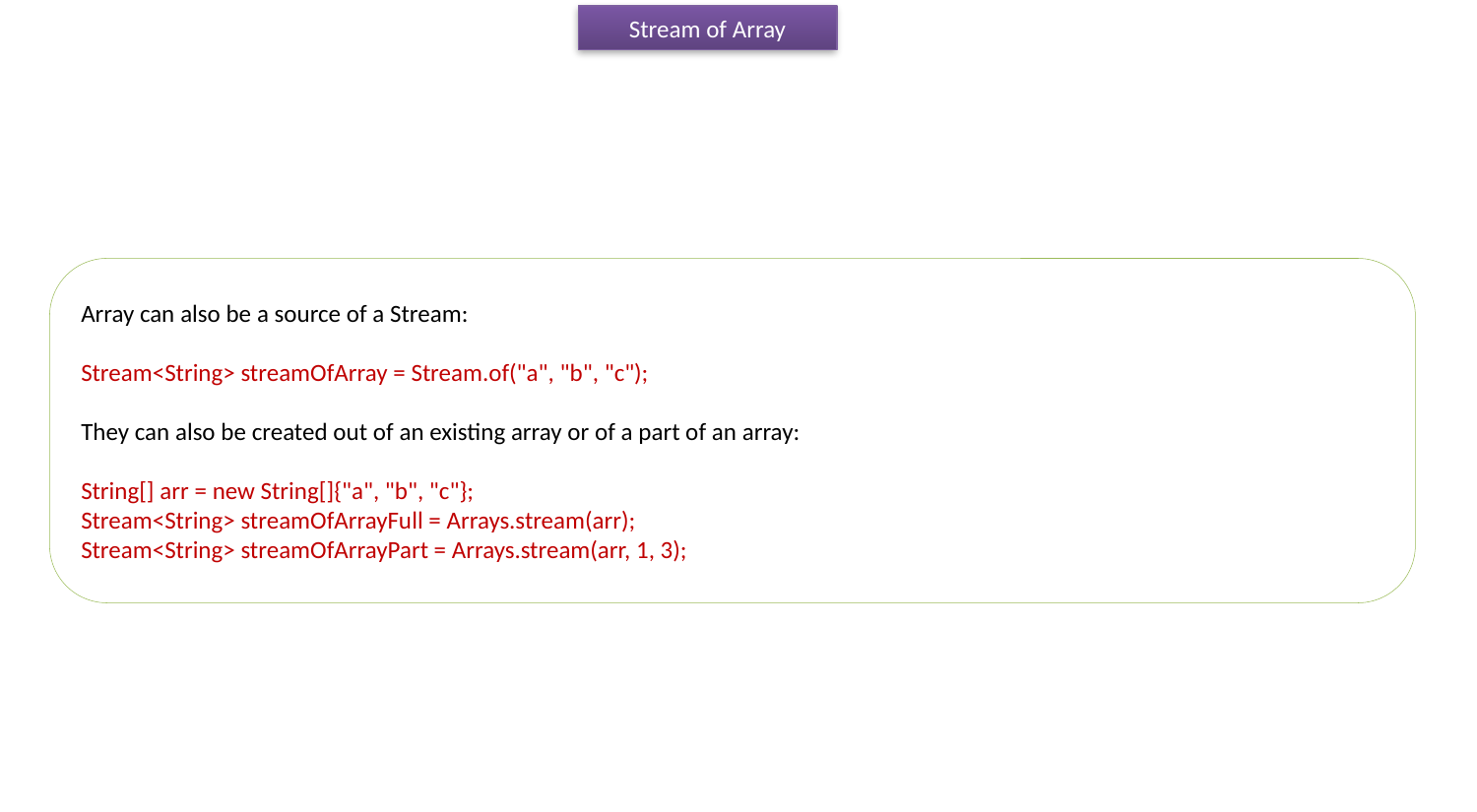

Stream of Array

Array can also be a source of a Stream:

Stream<String> streamOfArray = Stream.of("a", "b", "c");

They can also be created out of an existing array or of a part of an array:

String[] arr = new String[]{"a", "b", "c"};
Stream<String> streamOfArrayFull = Arrays.stream(arr);
Stream<String> streamOfArrayPart = Arrays.stream(arr, 1, 3);